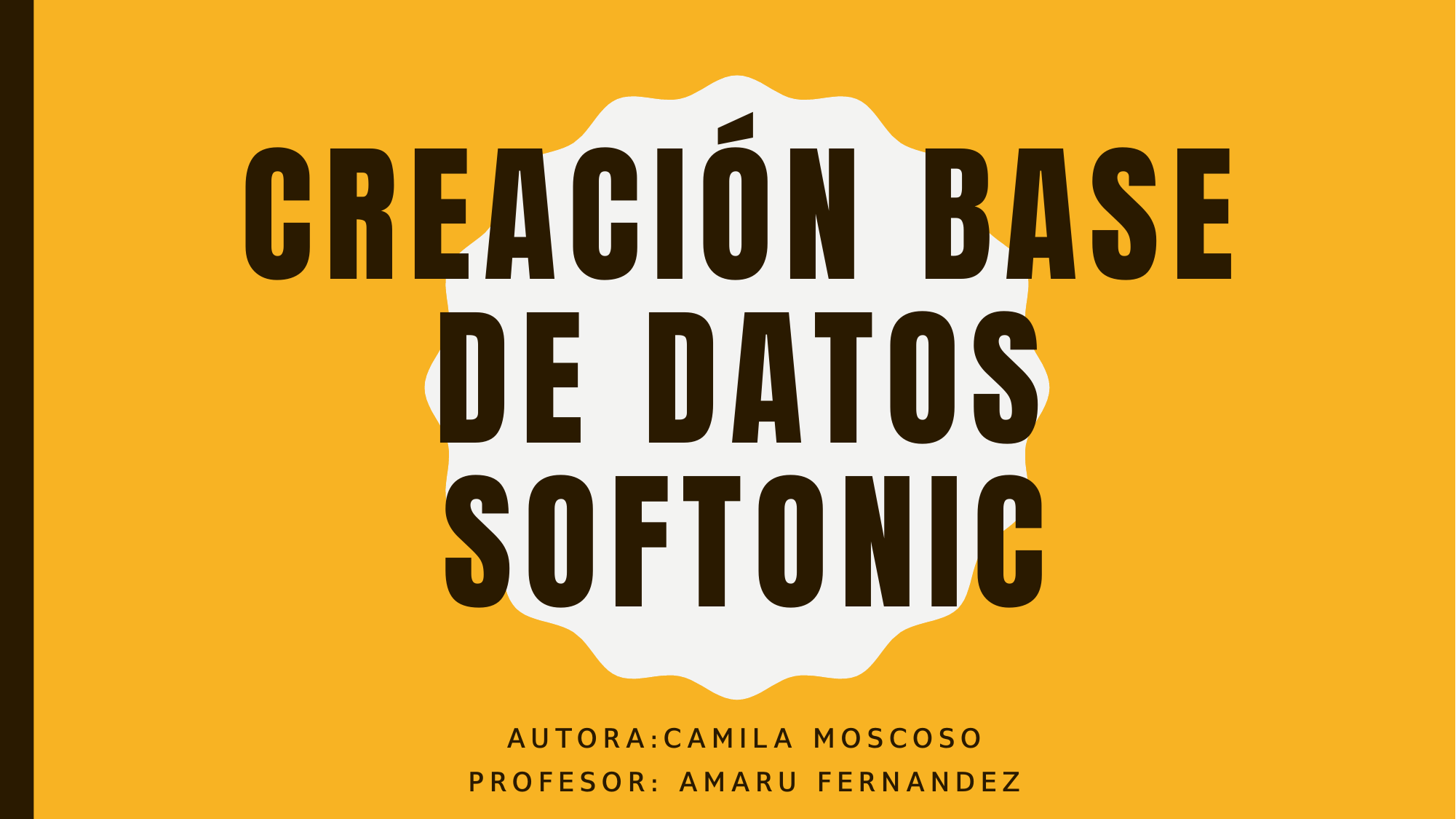

# Creación base de datos Softonic
Autora:Camila Moscoso
Profesor: Amaru Fernandez